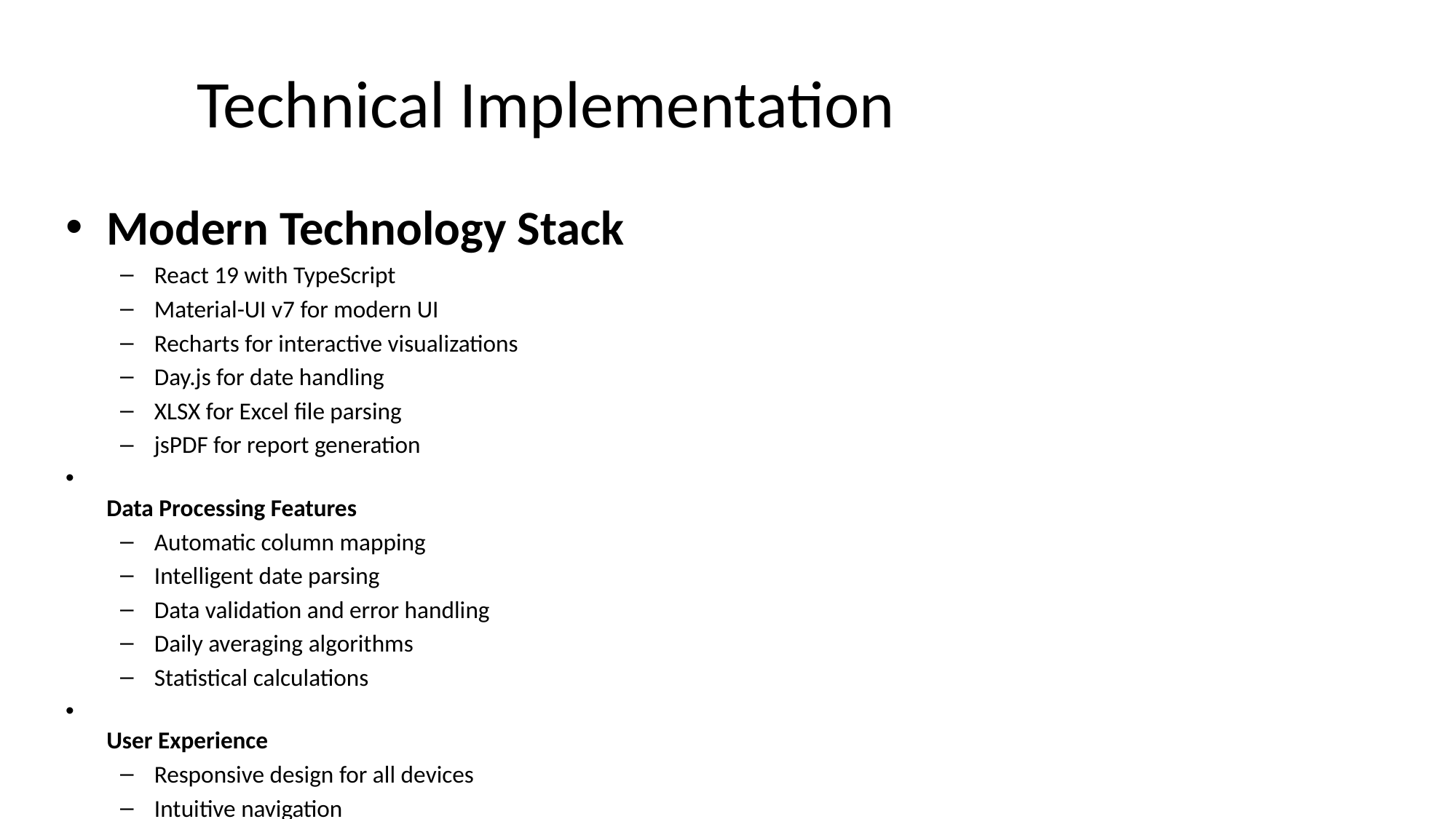

# Technical Implementation
Modern Technology Stack
React 19 with TypeScript
Material-UI v7 for modern UI
Recharts for interactive visualizations
Day.js for date handling
XLSX for Excel file parsing
jsPDF for report generation
Data Processing Features
Automatic column mapping
Intelligent date parsing
Data validation and error handling
Daily averaging algorithms
Statistical calculations
User Experience
Responsive design for all devices
Intuitive navigation
Real-time filtering
Export capabilities
Performance optimized